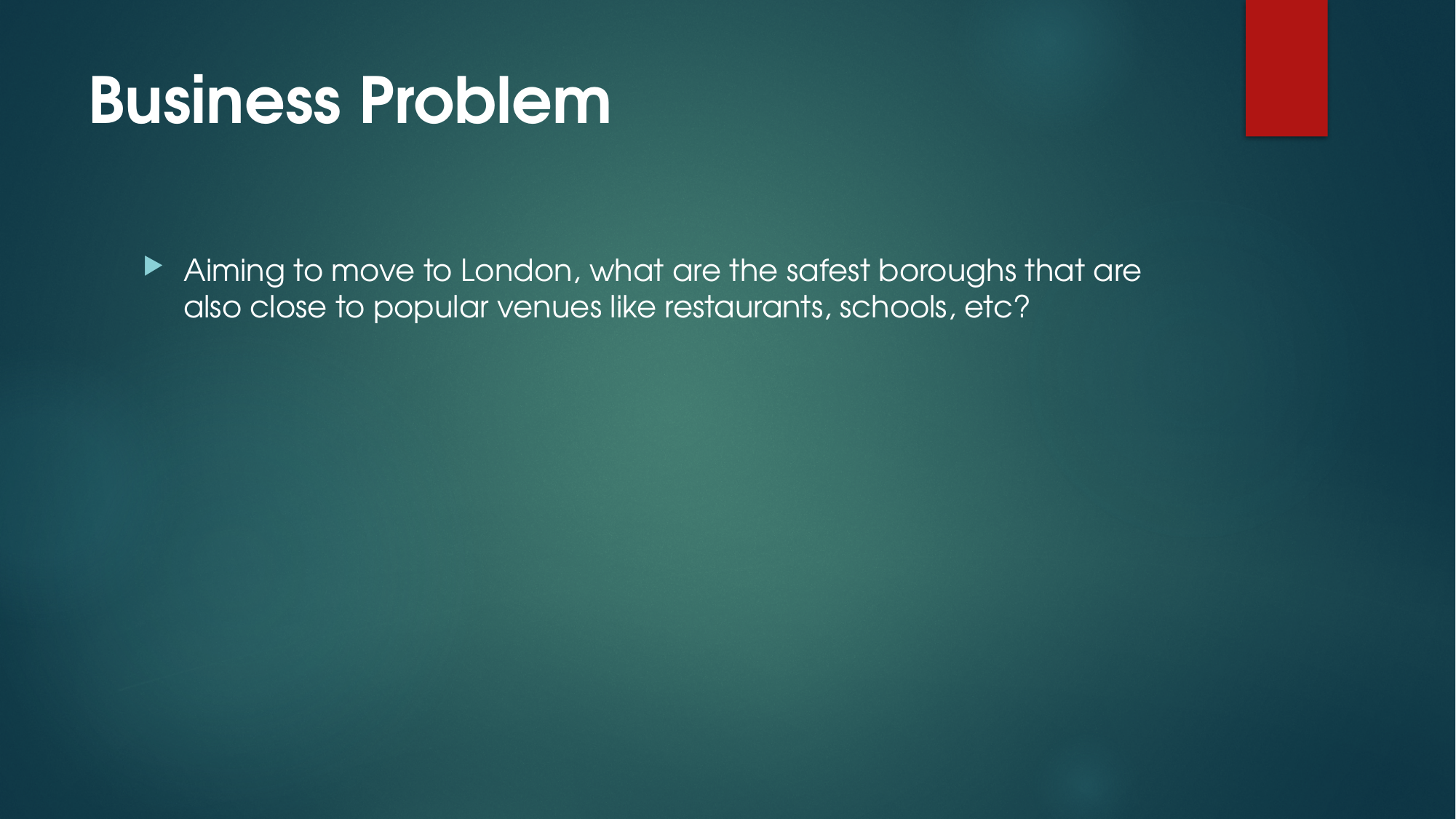

# Business Problem
Aiming to move to London, what are the safest boroughs that are also close to popular venues like restaurants, schools, etc?